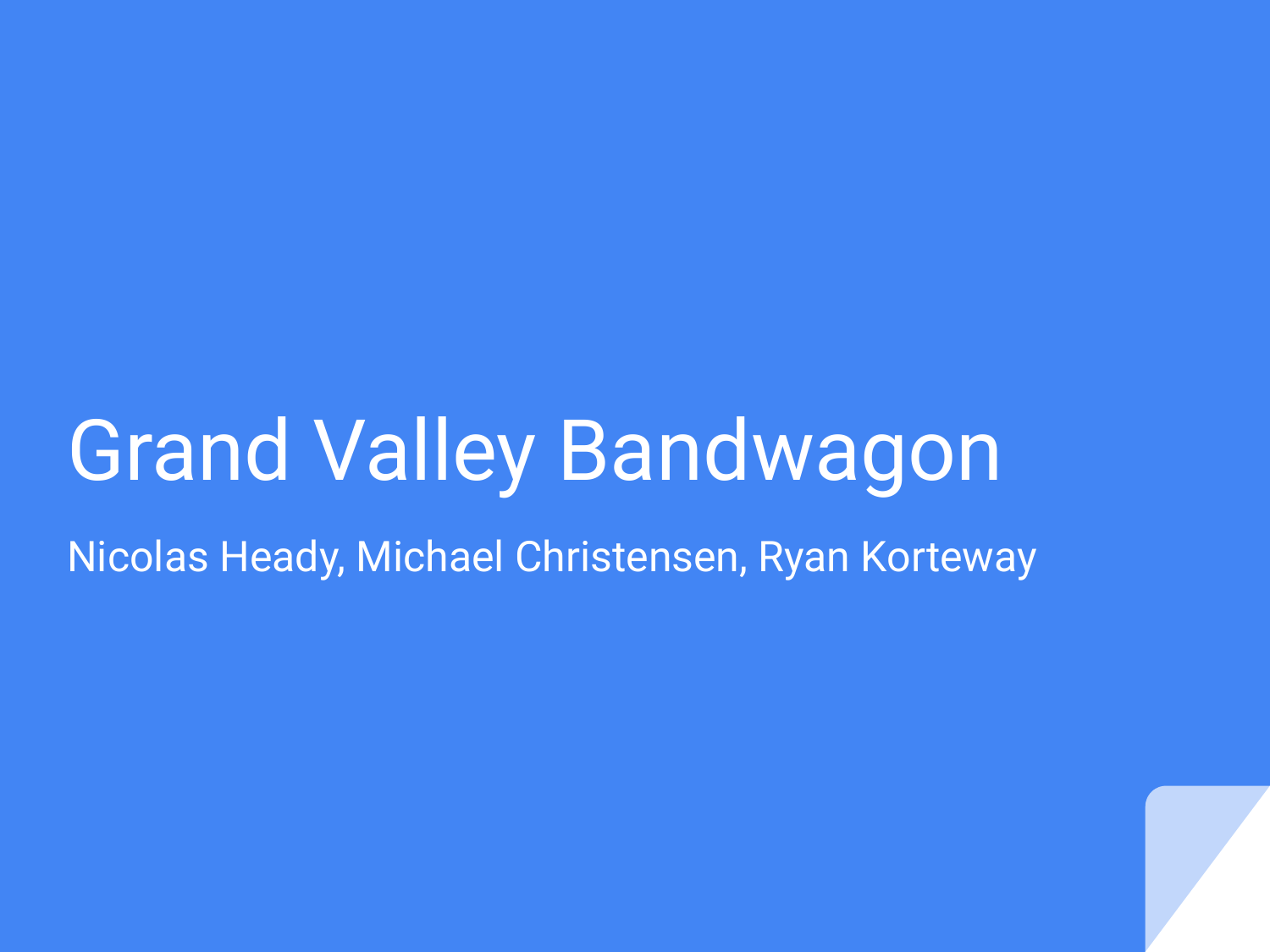

# Grand Valley Bandwagon
Nicolas Heady, Michael Christensen, Ryan Korteway